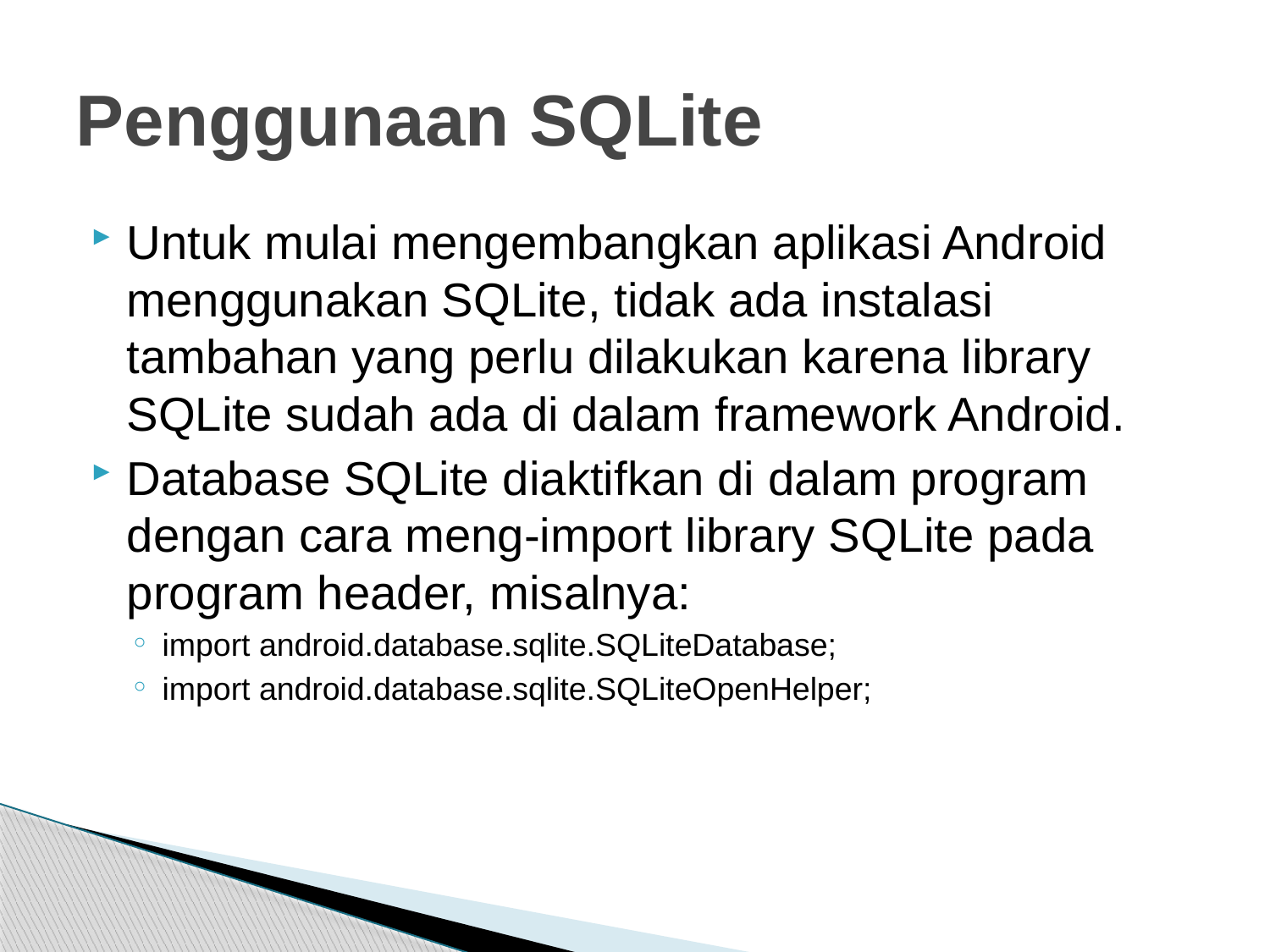

# Penggunaan SQLite
Untuk mulai mengembangkan aplikasi Android menggunakan SQLite, tidak ada instalasi tambahan yang perlu dilakukan karena library SQLite sudah ada di dalam framework Android.
Database SQLite diaktifkan di dalam program dengan cara meng-import library SQLite pada program header, misalnya:
import android.database.sqlite.SQLiteDatabase;
import android.database.sqlite.SQLiteOpenHelper;